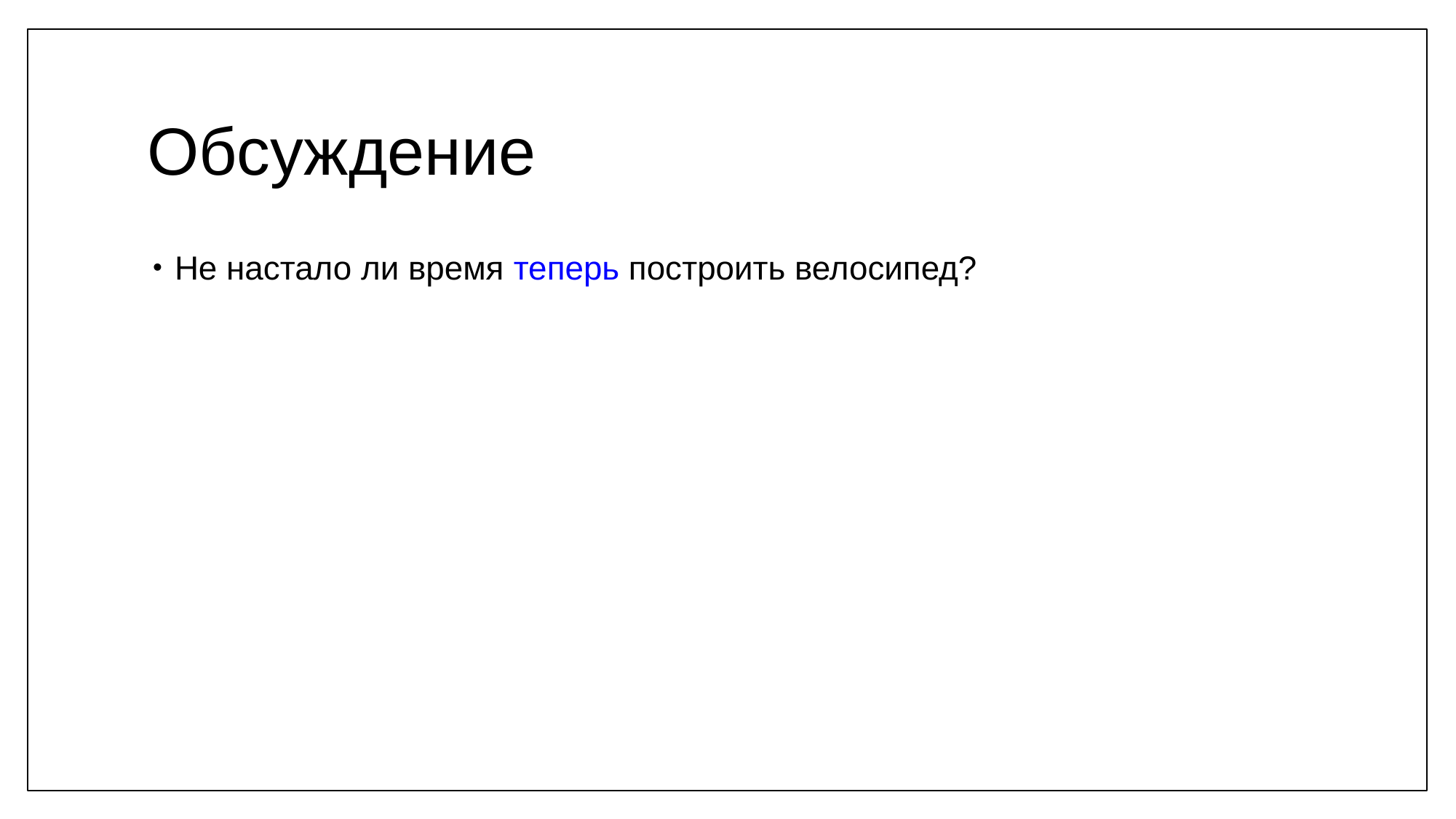

# Обсуждение
Не настало ли время теперь построить велосипед?